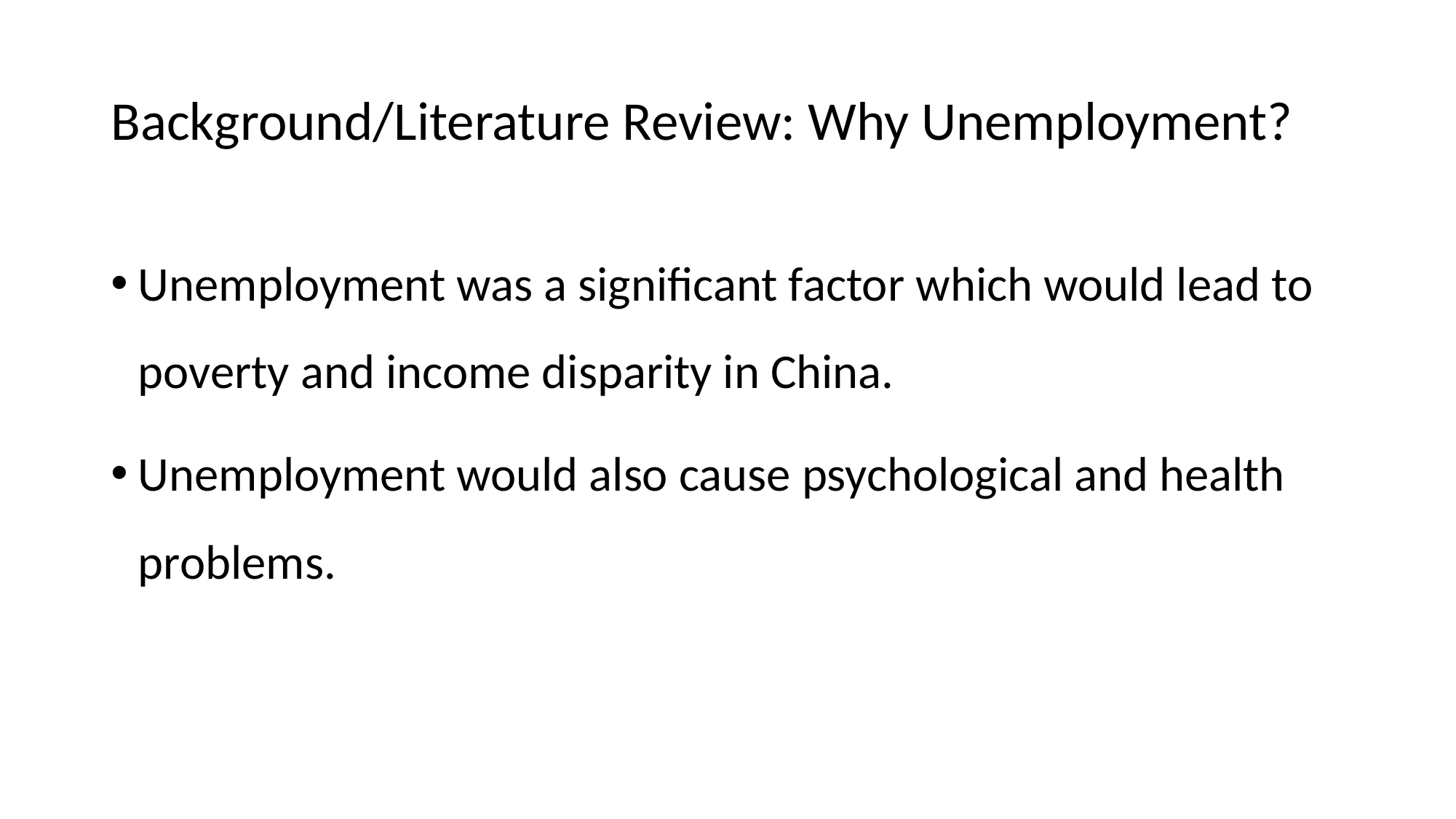

# Background/Literature Review: Why Unemployment?
Unemployment was a significant factor which would lead to poverty and income disparity in China.
Unemployment would also cause psychological and health problems.